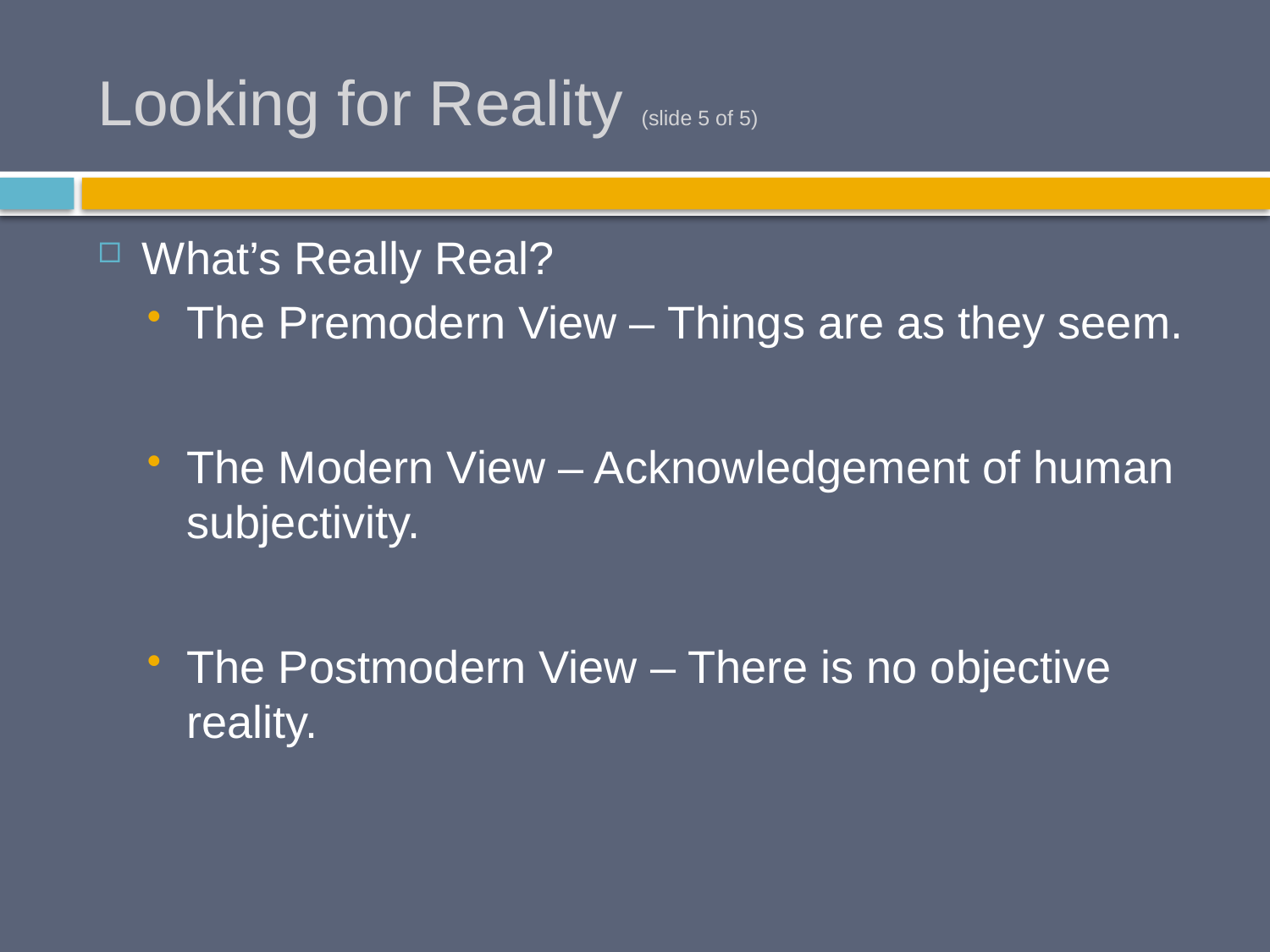

# Looking for Reality (slide 5 of 5)
What’s Really Real?
The Premodern View – Things are as they seem.

The Modern View – Acknowledgement of human subjectivity.

The Postmodern View – There is no objective reality.